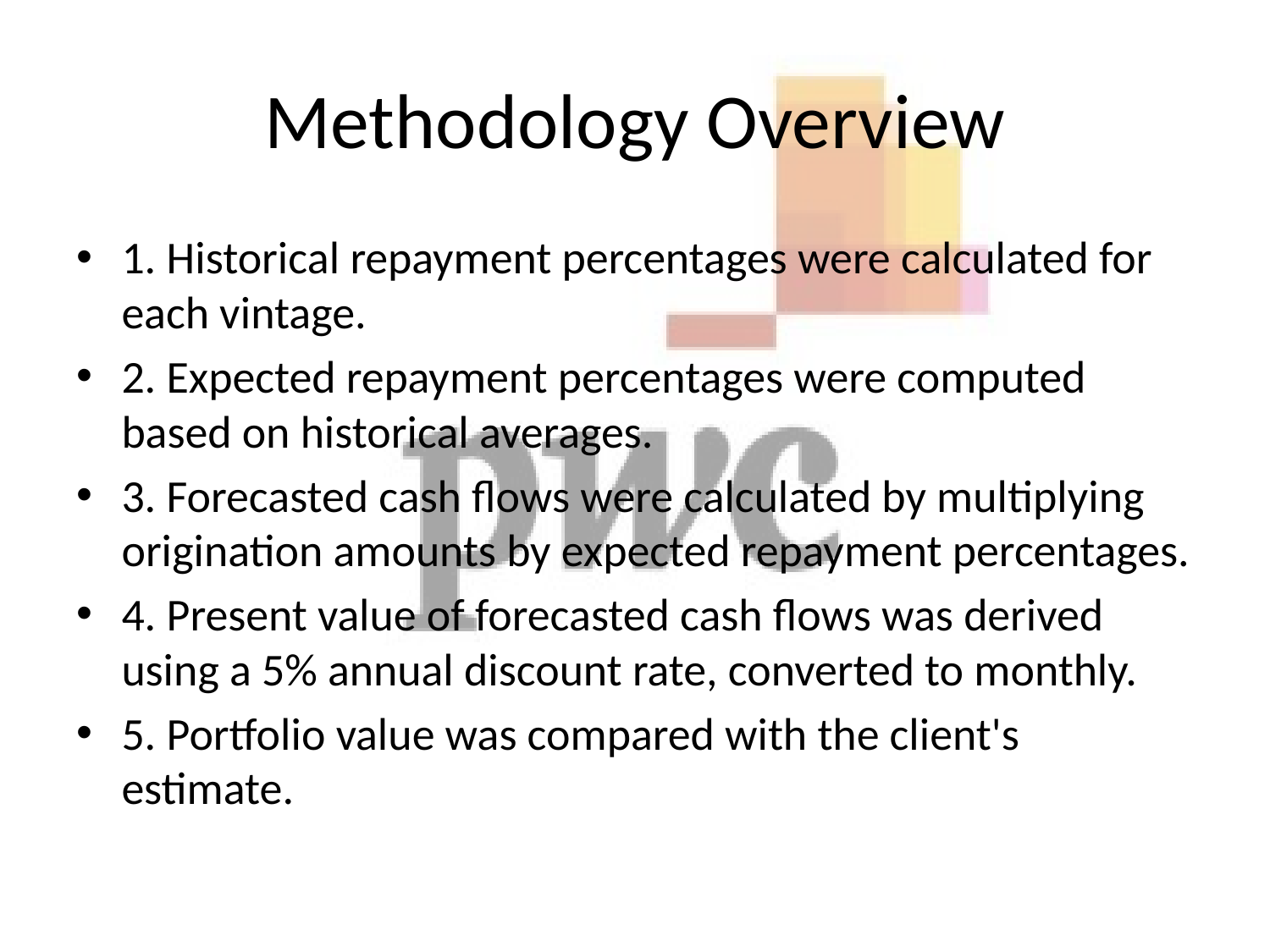

# Methodology Overview
1. Historical repayment percentages were calculated for each vintage.
2. Expected repayment percentages were computed based on historical averages.
3. Forecasted cash flows were calculated by multiplying origination amounts by expected repayment percentages.
4. Present value of forecasted cash flows was derived using a 5% annual discount rate, converted to monthly.
5. Portfolio value was compared with the client's estimate.